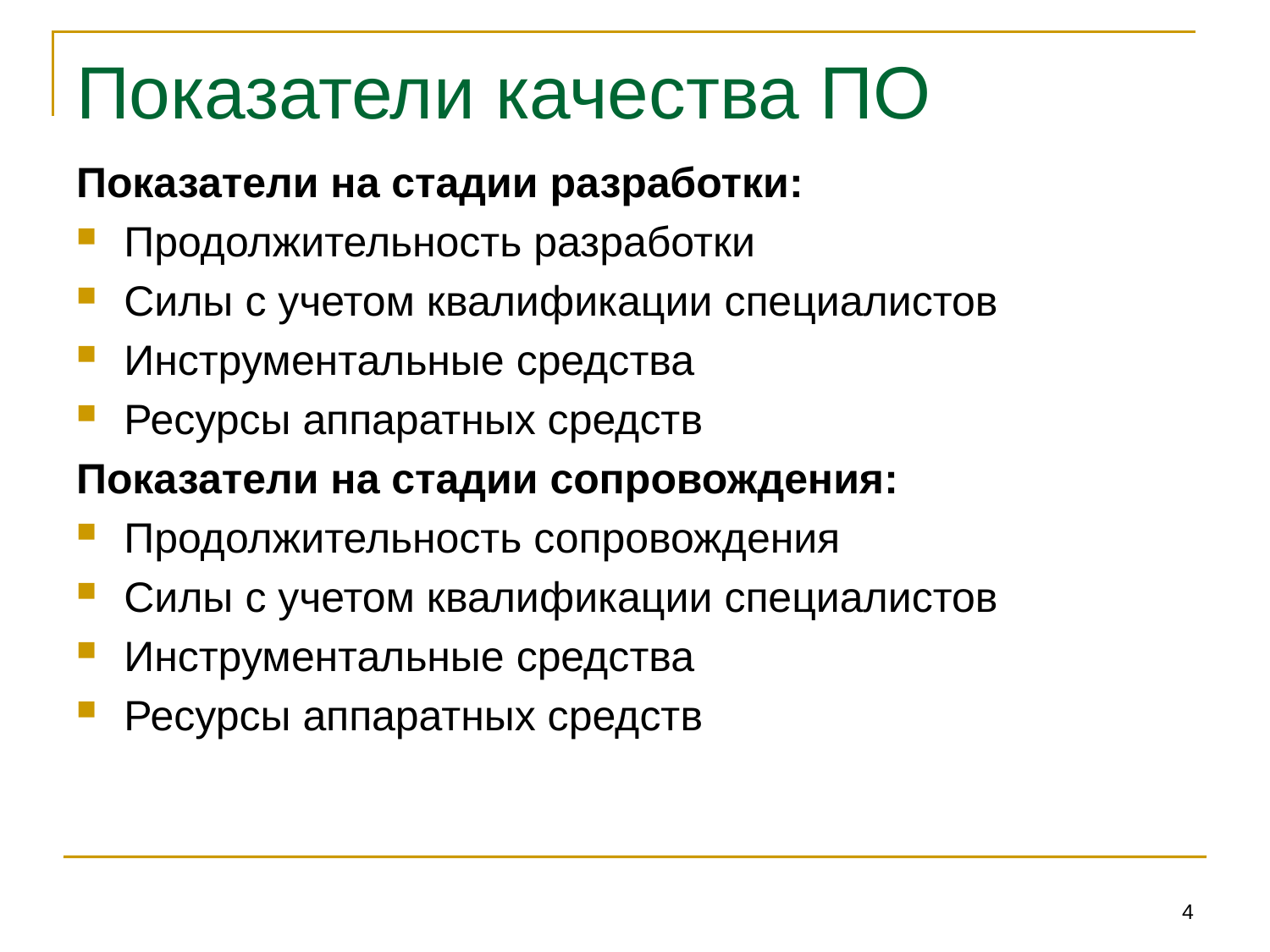

# Показатели качества ПО
Показатели на стадии разработки:
Продолжительность разработки
Силы с учетом квалификации специалистов
Инструментальные средства
Ресурсы аппаратных средств
Показатели на стадии сопровождения:
Продолжительность сопровождения
Силы с учетом квалификации специалистов
Инструментальные средства
Ресурсы аппаратных средств

4